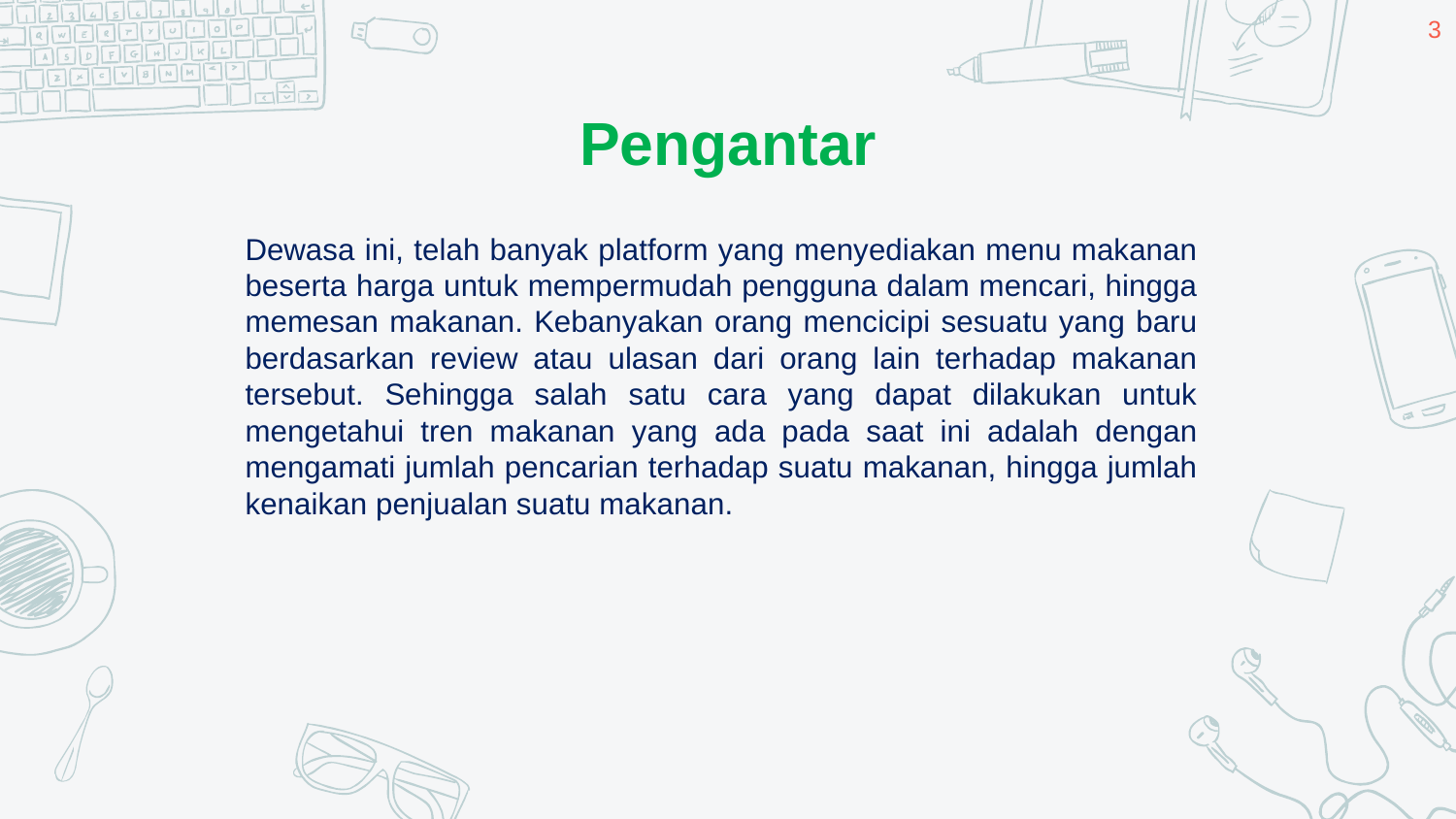

3
# Pengantar
Dewasa ini, telah banyak platform yang menyediakan menu makanan beserta harga untuk mempermudah pengguna dalam mencari, hingga memesan makanan. Kebanyakan orang mencicipi sesuatu yang baru berdasarkan review atau ulasan dari orang lain terhadap makanan tersebut. Sehingga salah satu cara yang dapat dilakukan untuk mengetahui tren makanan yang ada pada saat ini adalah dengan mengamati jumlah pencarian terhadap suatu makanan, hingga jumlah kenaikan penjualan suatu makanan.